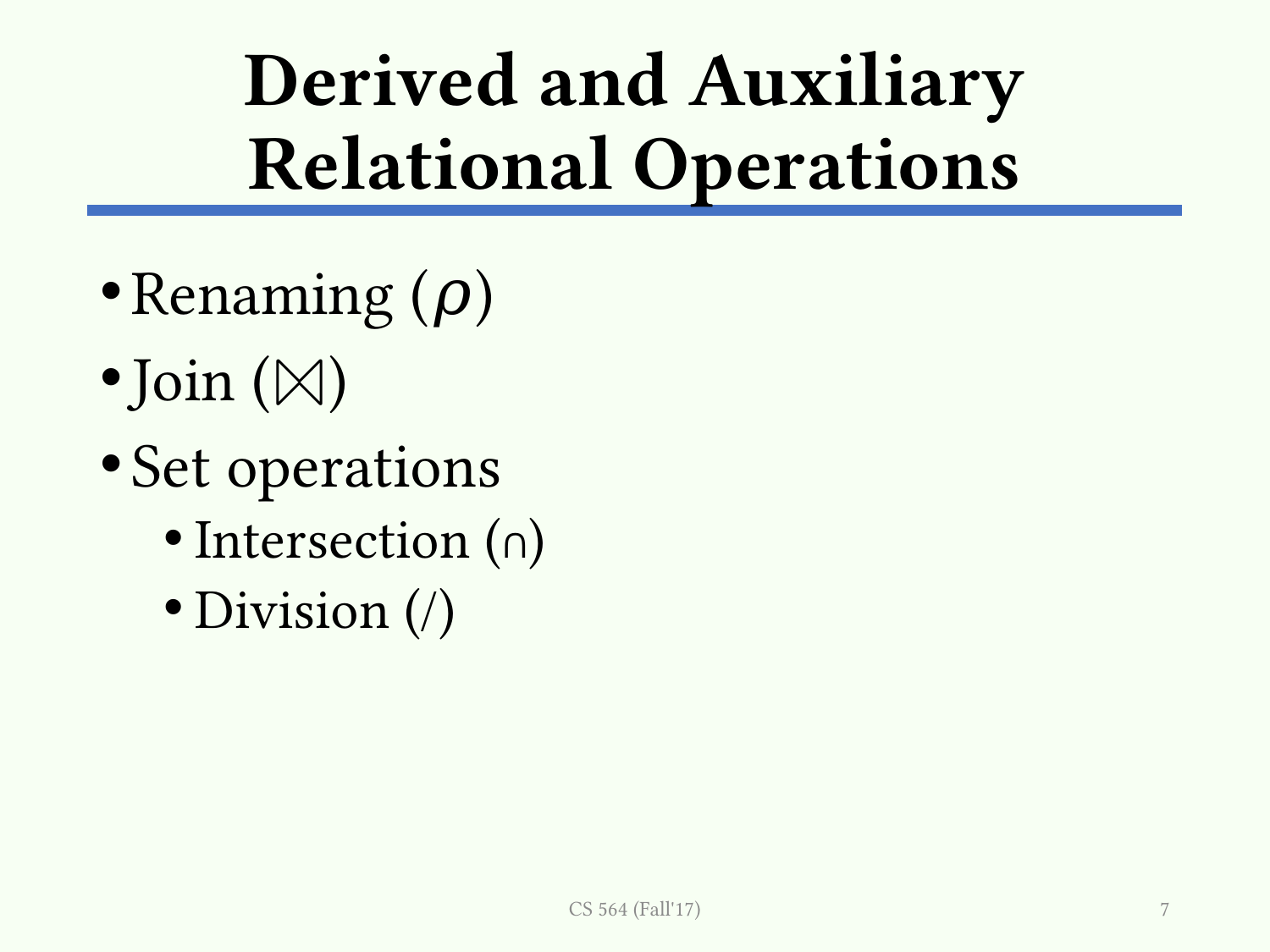

# Derived and Auxiliary Relational Operations
Renaming (𝜌)
Join (⨝)
Set operations
Intersection (∩)
Division (/)
CS 564 (Fall'17)
7